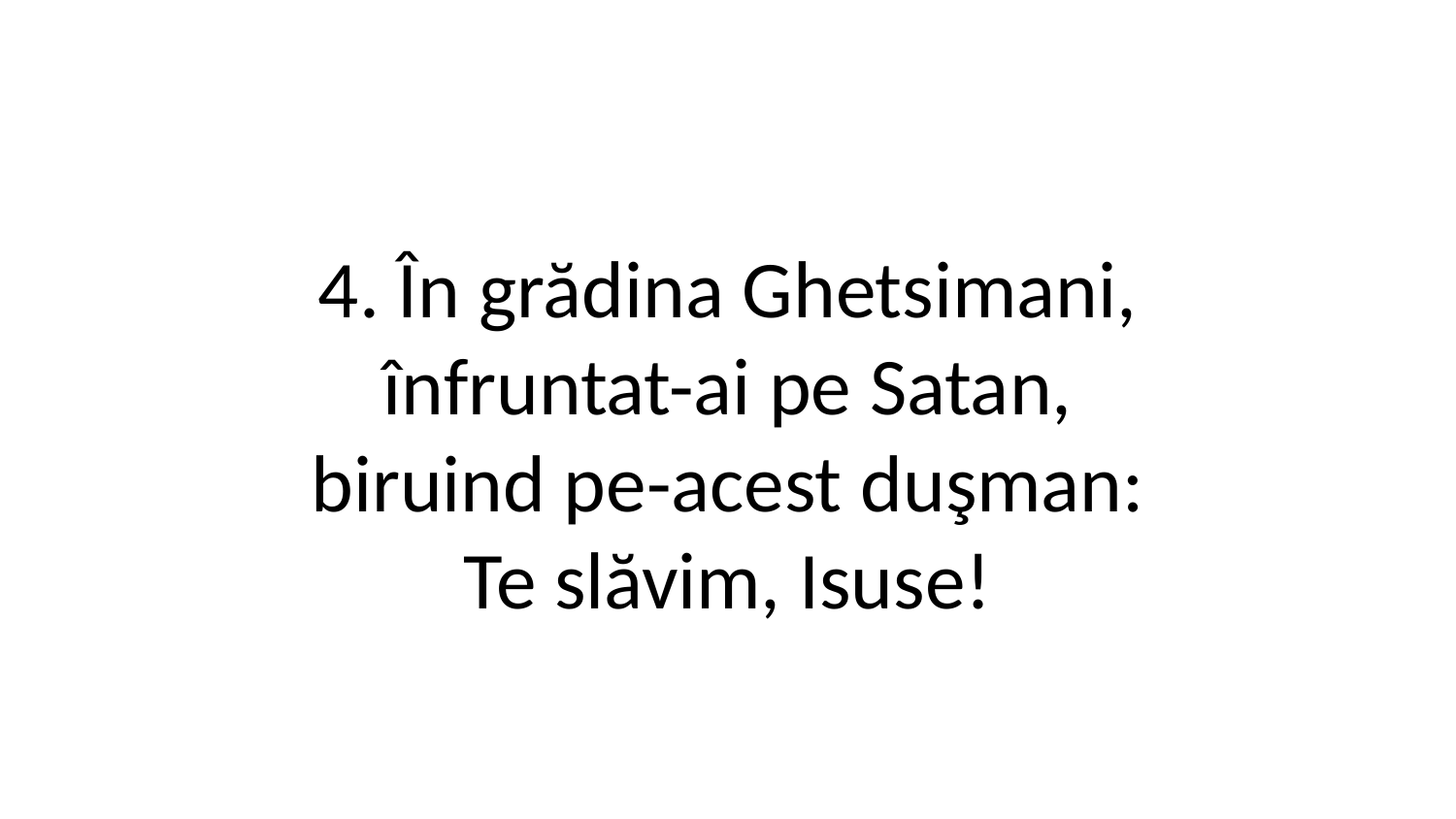

4. În grădina Ghetsimani,
înfruntat-ai pe Satan,
biruind pe-acest duşman:
Te slăvim, Isuse!